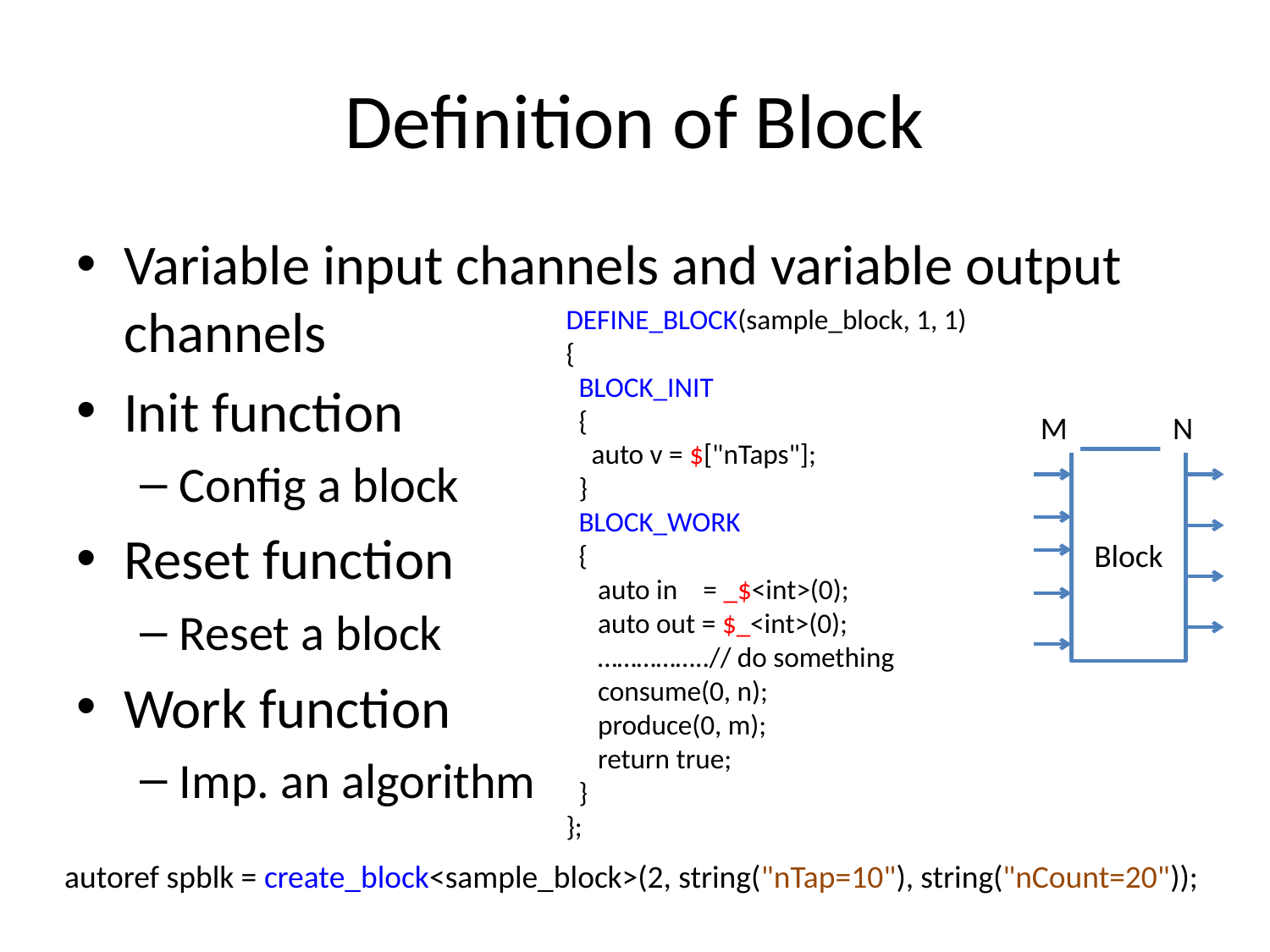

# Definition of Block
Variable input channels and variable output channels
Init function
Config a block
Reset function
Reset a block
Work function
Imp. an algorithm

DEFINE_BLOCK(sample_block, 1, 1)
{
  BLOCK_INIT
  {
    auto v = $["nTaps"];
  }
  BLOCK_WORK
  {
     auto in    = _$<int>(0);
     auto out = $_<int>(0);
     ……………..// do something
     consume(0, n);
     produce(0, m);
     return true;
  }
};
M
N
Block
autoref spblk = create_block<sample_block>(2, string("nTap=10"), string("nCount=20"));